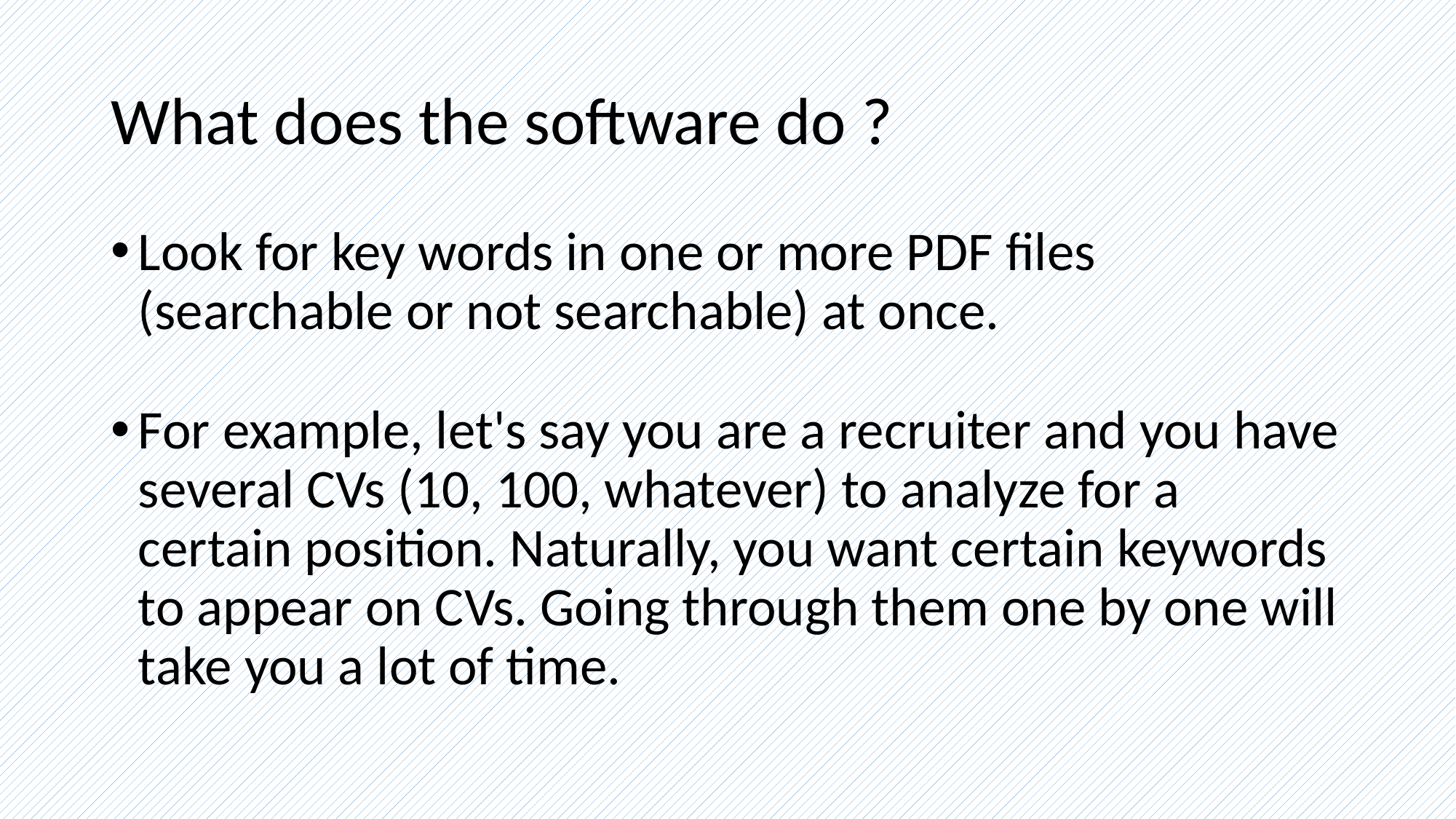

# What does the software do ?
Look for key words in one or more PDF files (searchable or not searchable) at once.
For example, let's say you are a recruiter and you have several CVs (10, 100, whatever) to analyze for a certain position. Naturally, you want certain keywords to appear on CVs. Going through them one by one will take you a lot of time.